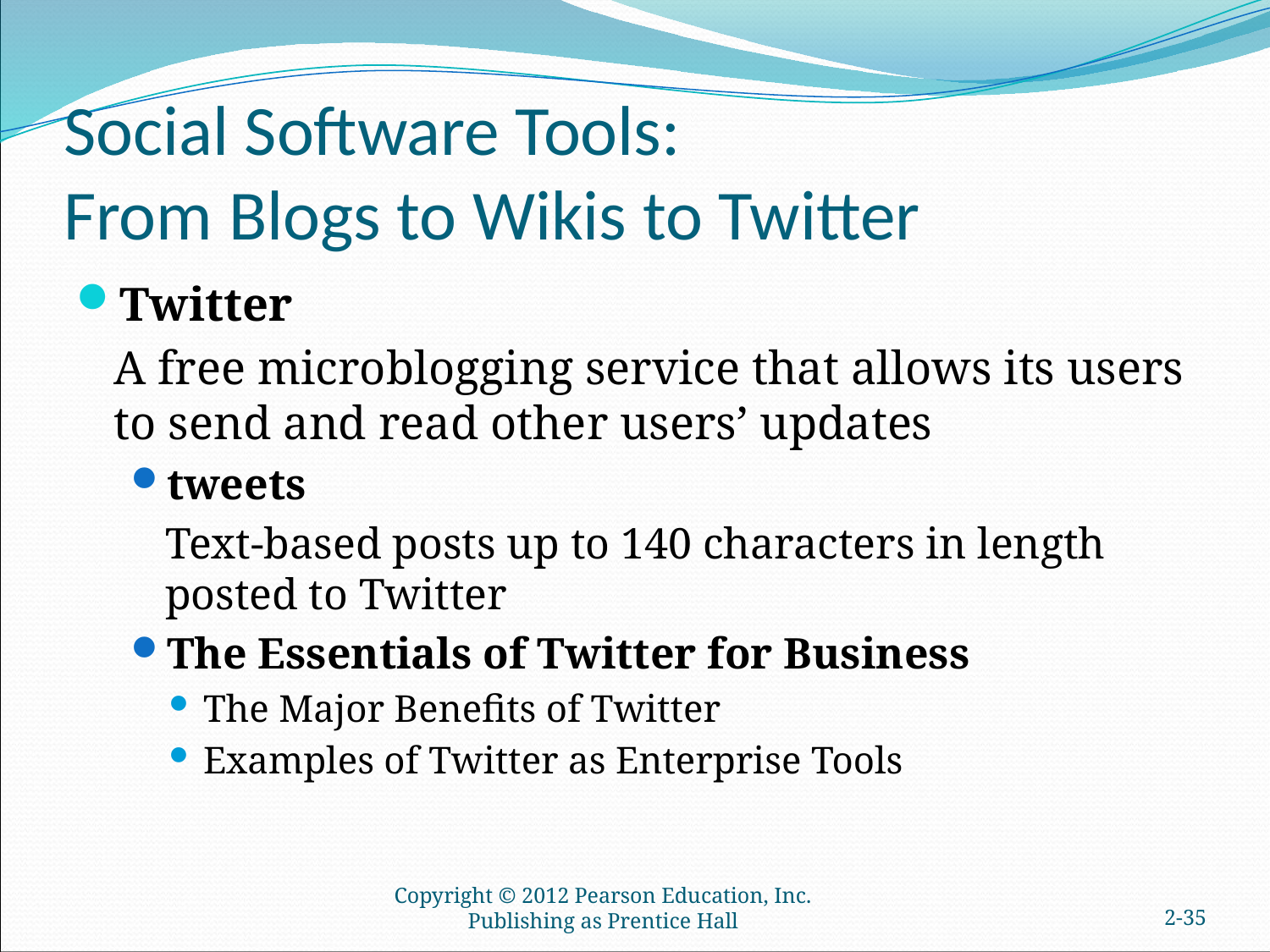

# Social Software Tools: From Blogs to Wikis to Twitter
Twitter
	A free microblogging service that allows its users to send and read other users’ updates
tweets
	Text-based posts up to 140 characters in length posted to Twitter
The Essentials of Twitter for Business
The Major Benefits of Twitter
Examples of Twitter as Enterprise Tools
Copyright © 2012 Pearson Education, Inc. Publishing as Prentice Hall
2-35